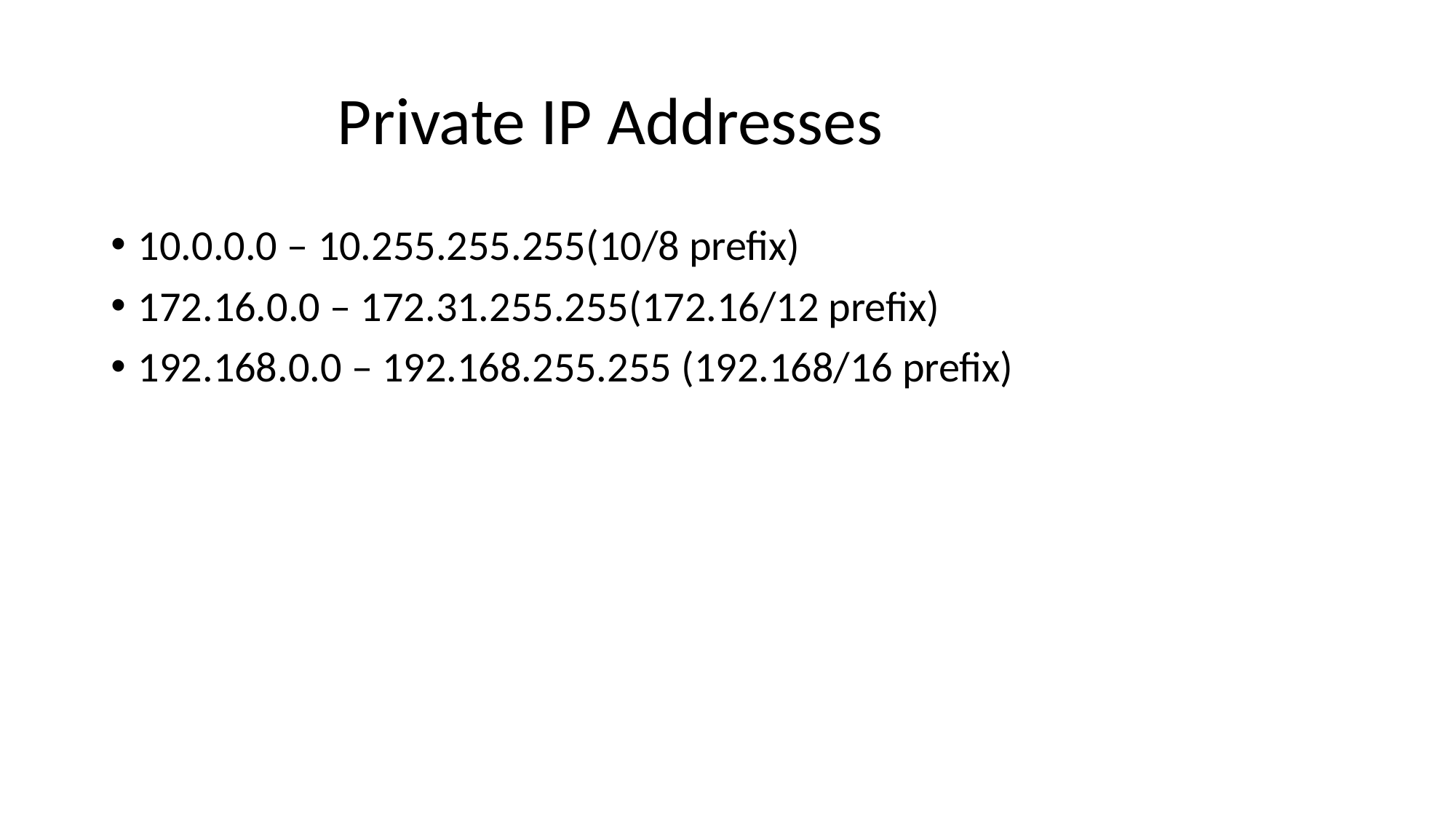

# Private IP Addresses
10.0.0.0 – 10.255.255.255(10/8 prefix)
172.16.0.0 – 172.31.255.255(172.16/12 prefix)
192.168.0.0 – 192.168.255.255 (192.168/16 prefix)